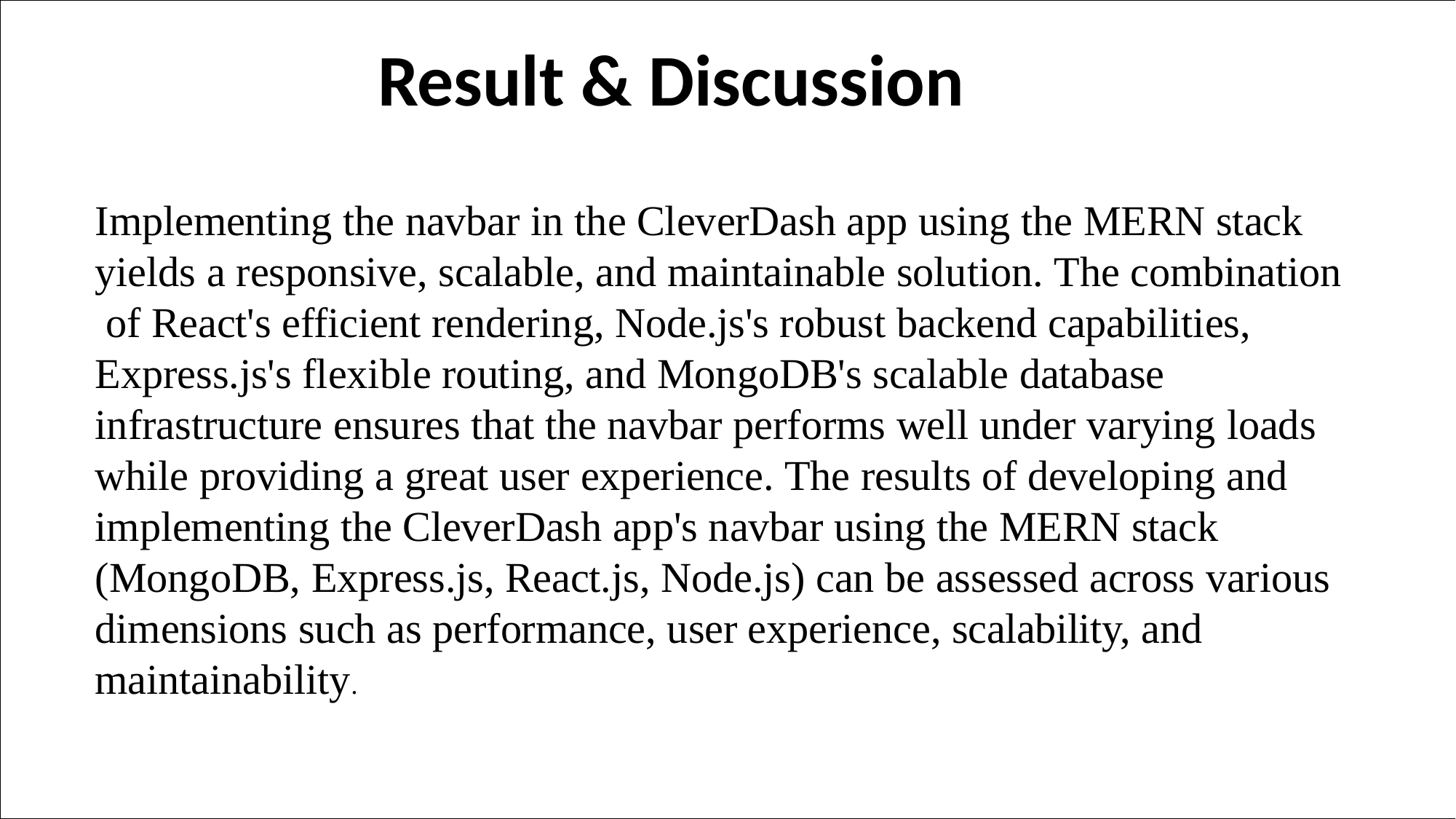

# Result & Discussion
Implementing the navbar in the CleverDash app using the MERN stack  yields a responsive, scalable, and maintainable solution. The combination  of React's efficient rendering, Node.js's robust backend capabilities,  Express.js's flexible routing, and MongoDB's scalable database  infrastructure ensures that the navbar performs well under varying loads  while providing a great user experience. The results of developing and  implementing the CleverDash app's navbar using the MERN stack  (MongoDB, Express.js, React.js, Node.js) can be assessed across various  dimensions such as performance, user experience, scalability, and  maintainability.